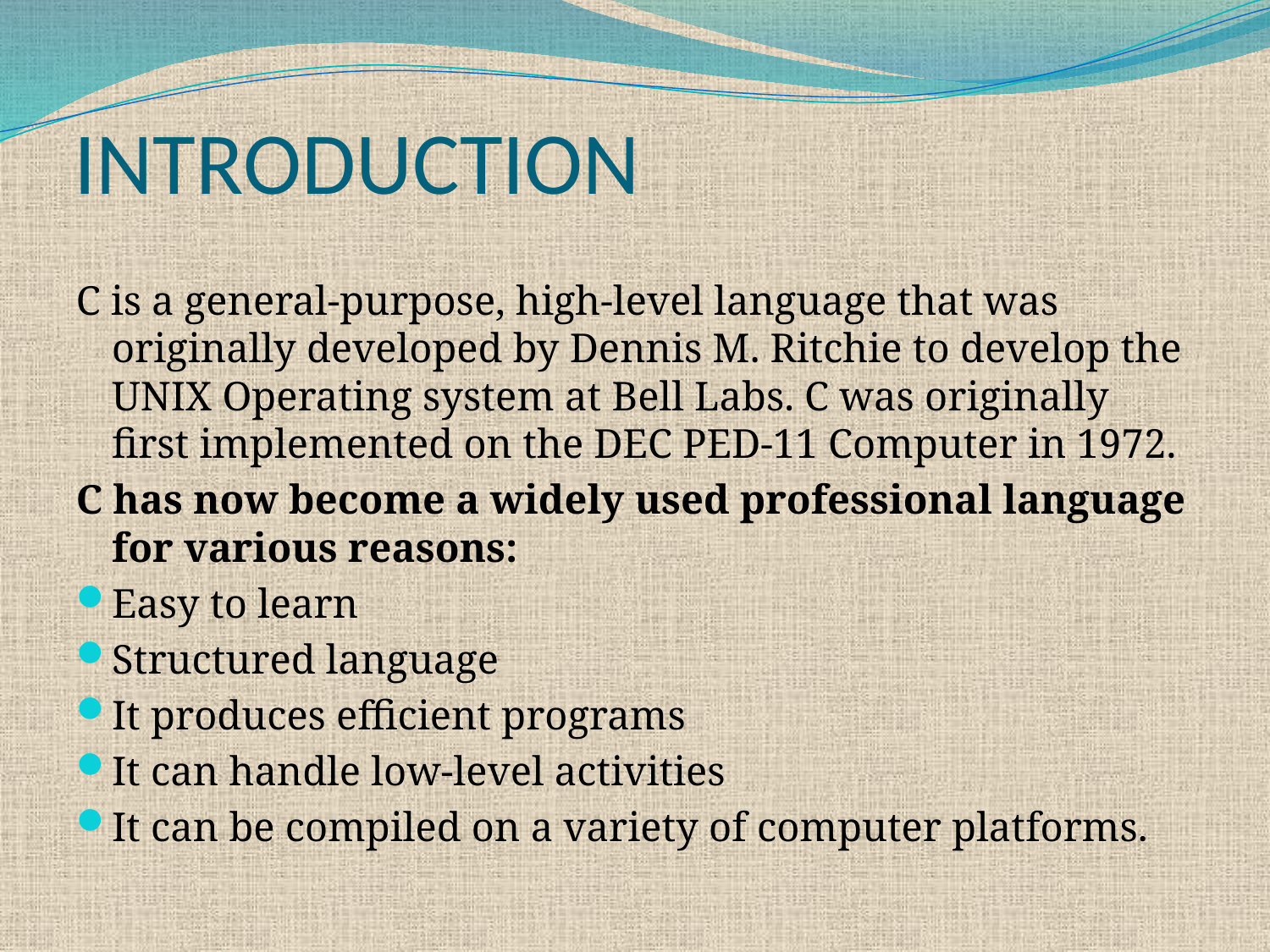

# INTRODUCTION
C is a general-purpose, high-level language that was originally developed by Dennis M. Ritchie to develop the UNIX Operating system at Bell Labs. C was originally first implemented on the DEC PED-11 Computer in 1972.
C has now become a widely used professional language for various reasons:
Easy to learn
Structured language
It produces efficient programs
It can handle low-level activities
It can be compiled on a variety of computer platforms.